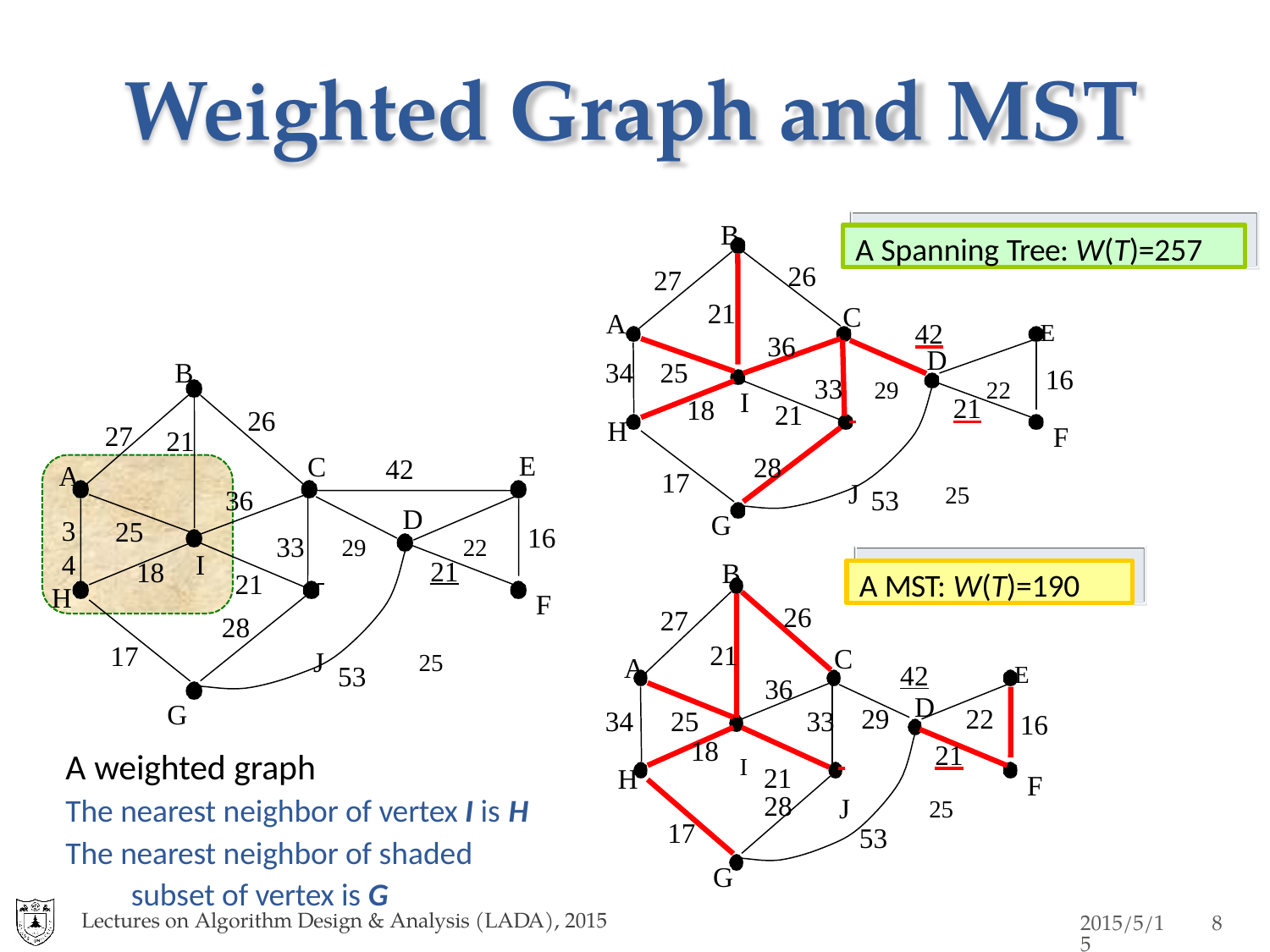

# Weighted Graph and MST

B
A Spanning Tree: W(T)=257

26
27

A
34	25
18
21
C
42	 E

36

D

B
33	29	22
16

21
28

I
 	21
J	25

26
H

27
F
21

E
C
42

A
34
17

36
53

G
B

D

25
18
33	29	22
16

 	21
J	25

I

21
28
A MST: W(T)=190

H

F

26

27

A
34	25
18
H
21
17
C
42	 E
53

36
33

G
A weighted graph
The nearest neighbor of vertex I is H
The nearest neighbor of shaded  subset of vertex is G

D
29	22
16

 	21
J	25

I 21

F

28
17
53

G
Lectures on Algorithm Design & Analysis (LADA), 2015
2015/5/15
8